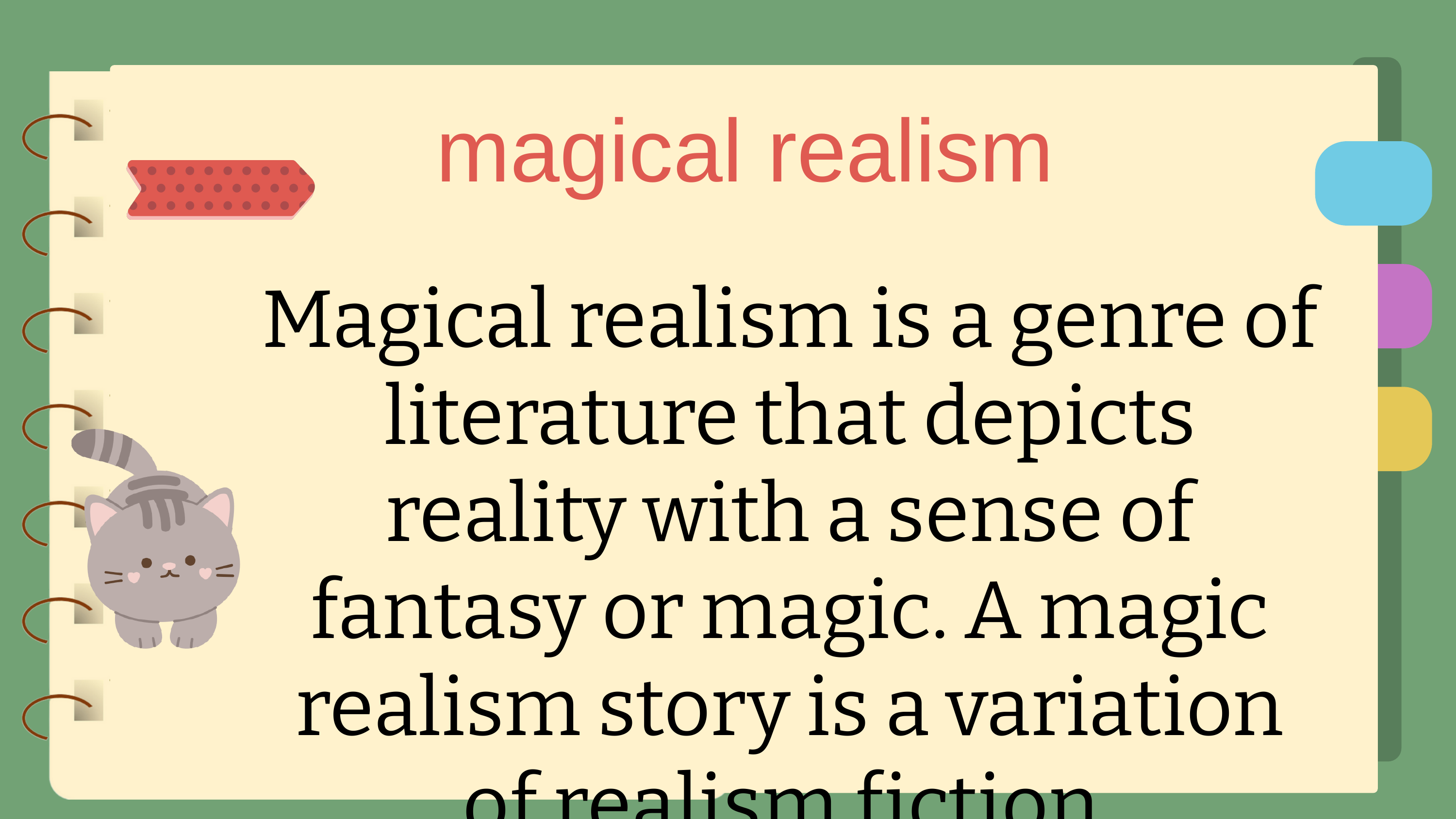

magical realism

Magical realism is a genre of literature that depicts reality with a sense of fantasy or magic. A magic realism story is a variation of realism fiction.